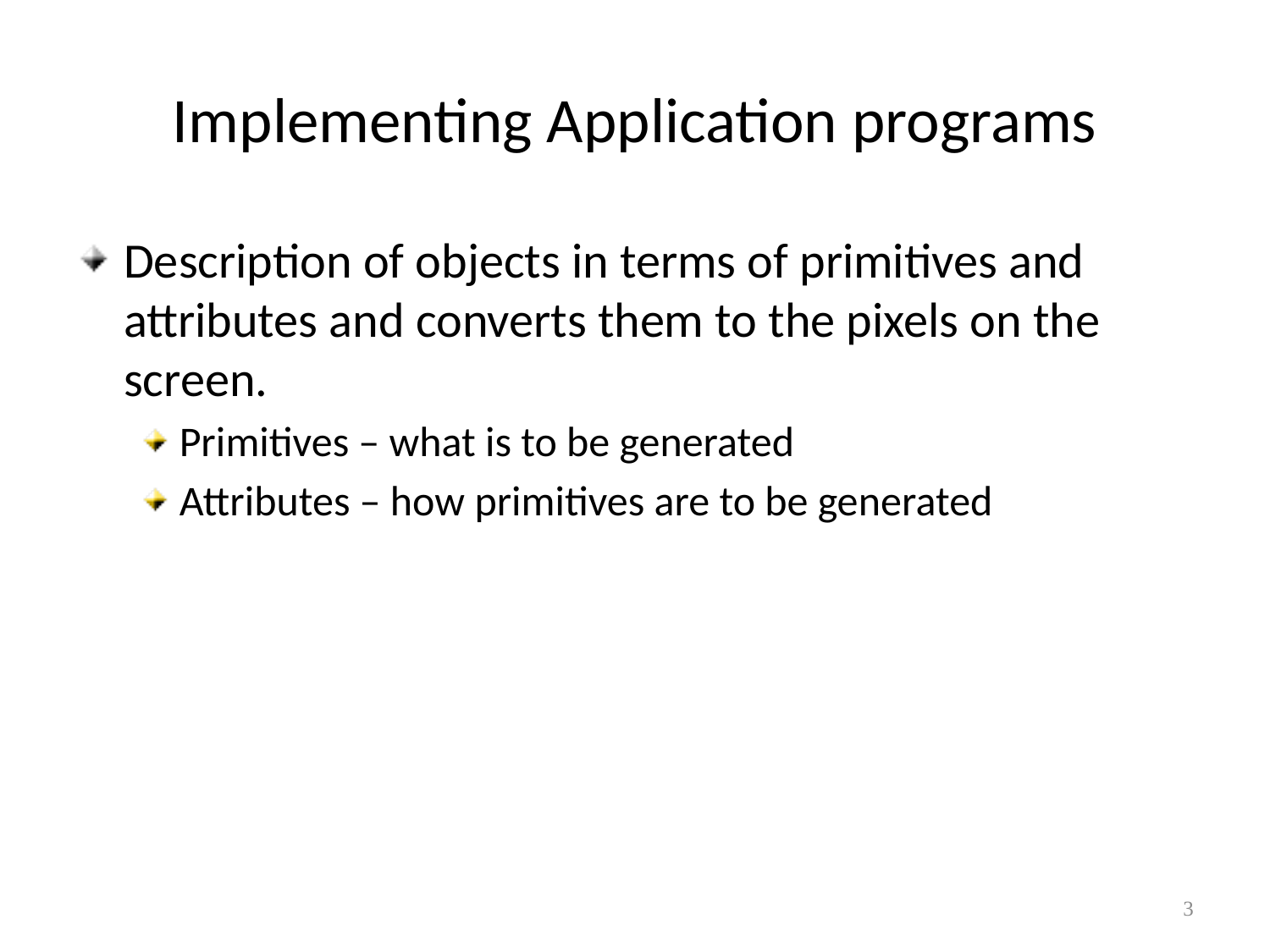

# Implementing Application programs
Description of objects in terms of primitives and attributes and converts them to the pixels on the screen.
Primitives – what is to be generated
Attributes – how primitives are to be generated
3